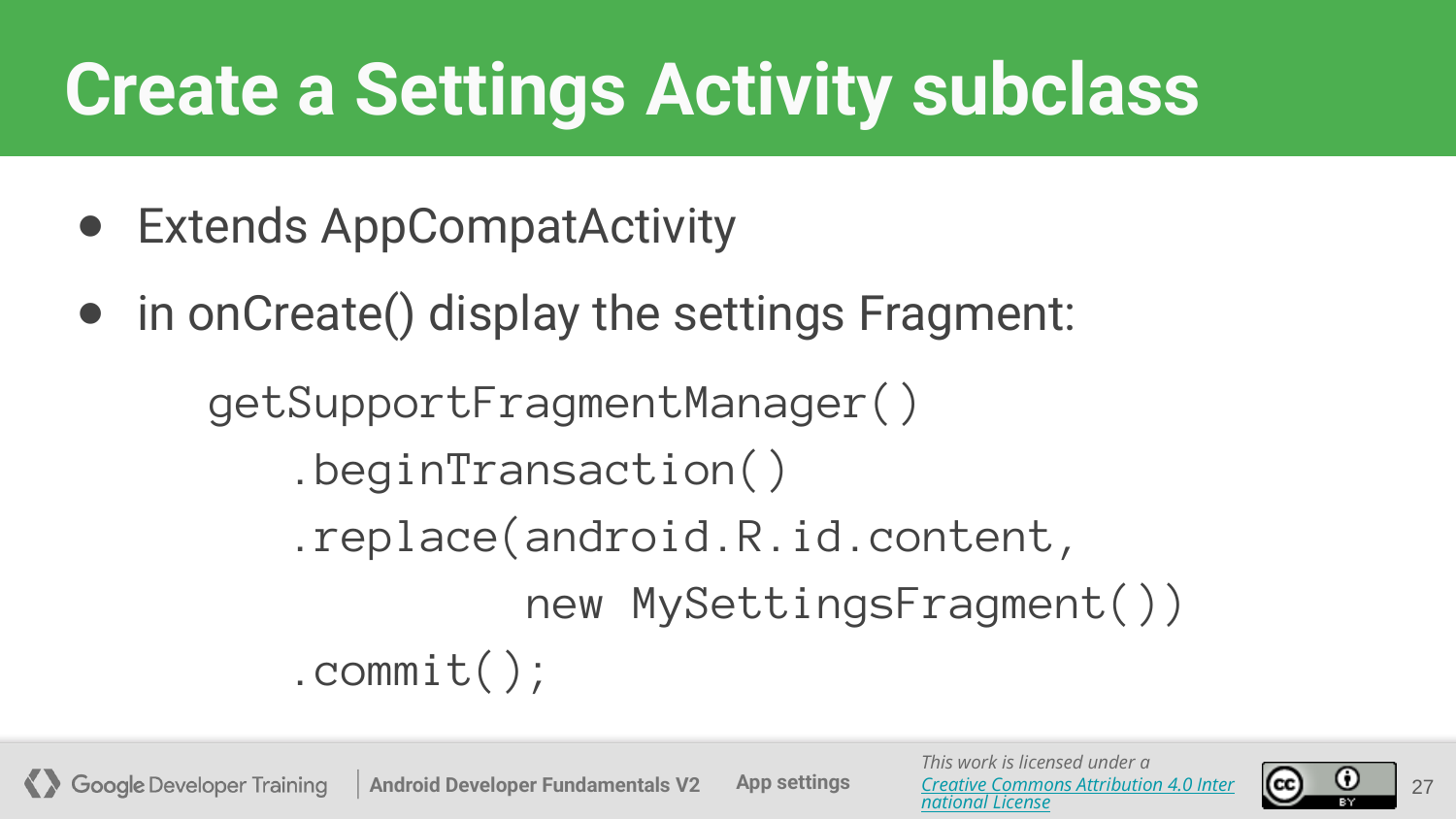

# Create a Settings Activity subclass
Extends AppCompatActivity
in onCreate() display the settings Fragment:
getSupportFragmentManager()
   .beginTransaction()
   .replace(android.R.id.content,
            new MySettingsFragment())
   .commit();
27